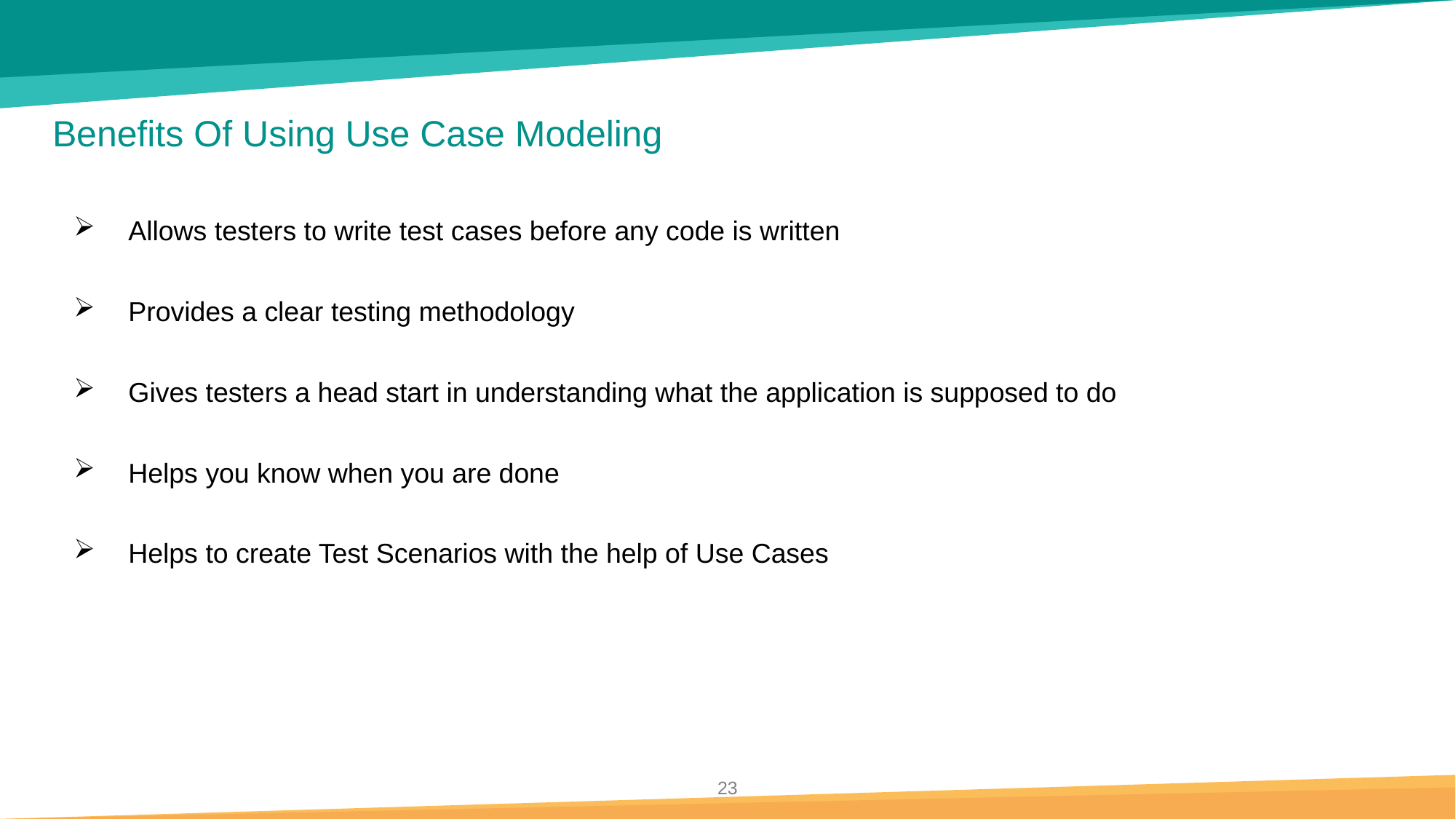

# Benefits Of Using Use Case Modeling
Allows testers to write test cases before any code is written

Provides a clear testing methodology

Gives testers a head start in understanding what the application is supposed to do

Helps you know when you are done

Helps to create Test Scenarios with the help of Use Cases